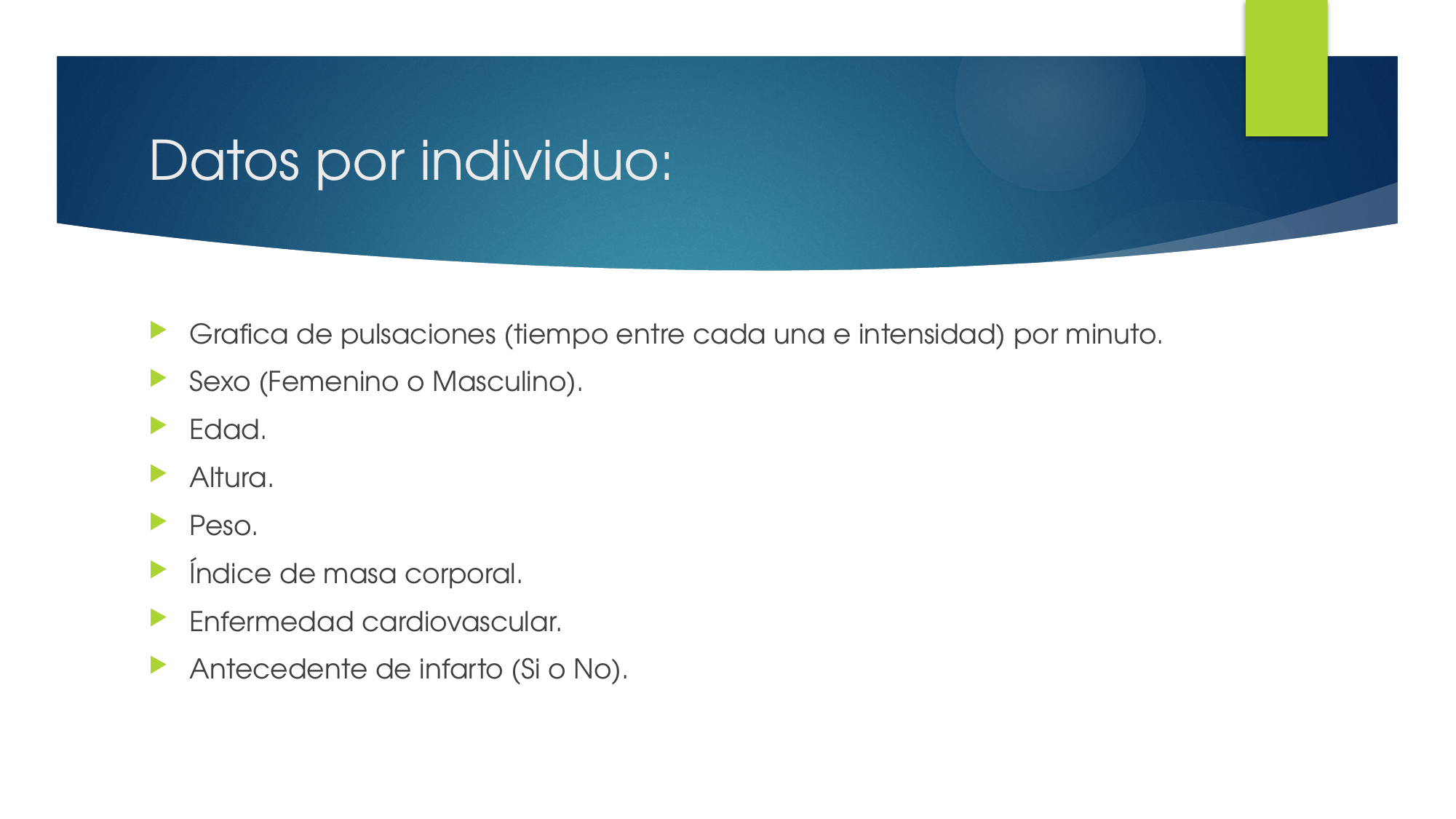

# Datos por individuo:
Grafica de pulsaciones (tiempo entre cada una e intensidad) por minuto.
Sexo (Femenino o Masculino).
Edad.
Altura.
Peso.
Índice de masa corporal.
Enfermedad cardiovascular.
Antecedente de infarto (Si o No).